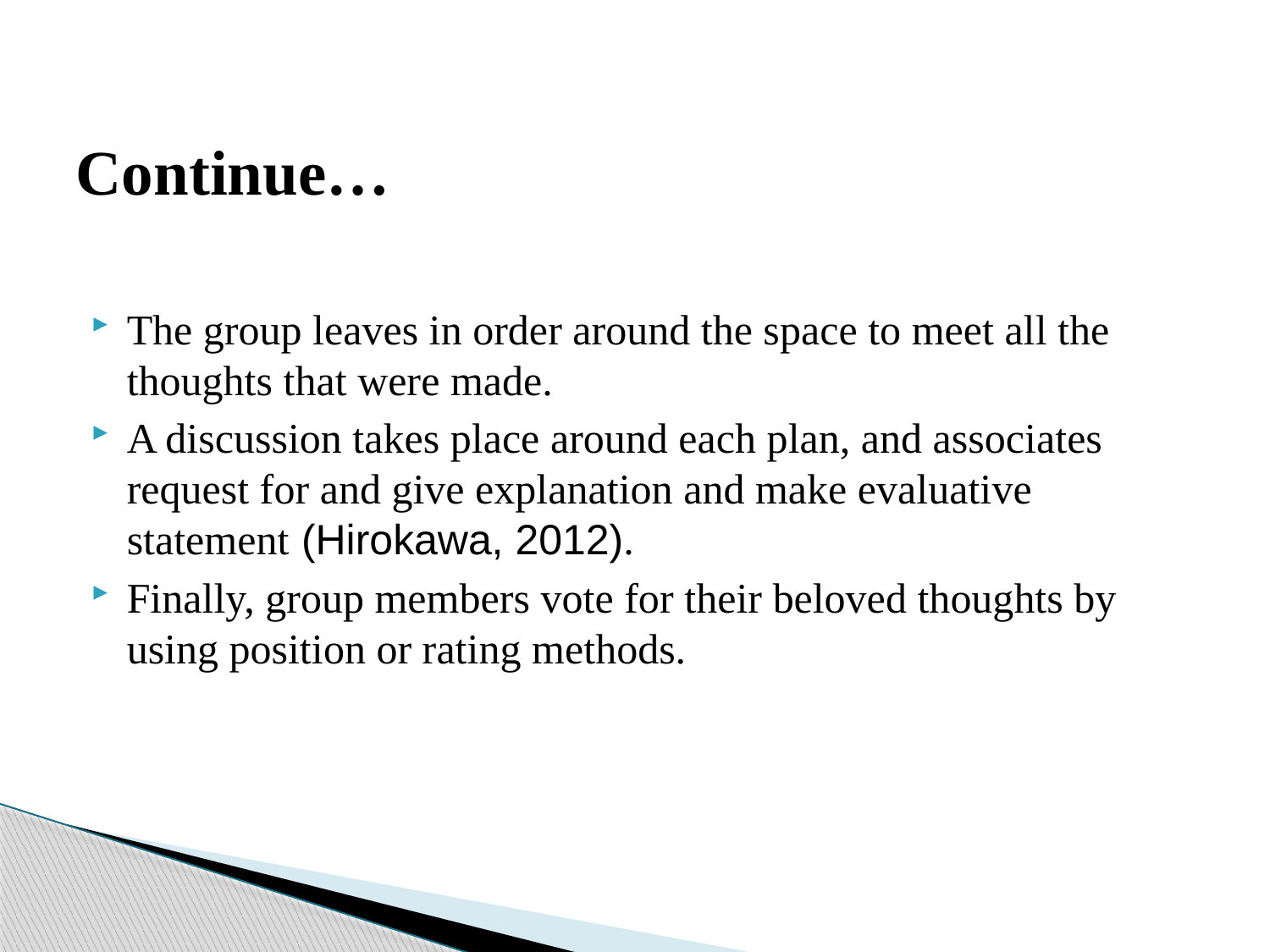

# Continue…
The group leaves in order around the space to meet all the thoughts that were made.
A discussion takes place around each plan, and associates request for and give explanation and make evaluative statement (Hirokawa, 2012).
Finally, group members vote for their beloved thoughts by using position or rating methods.